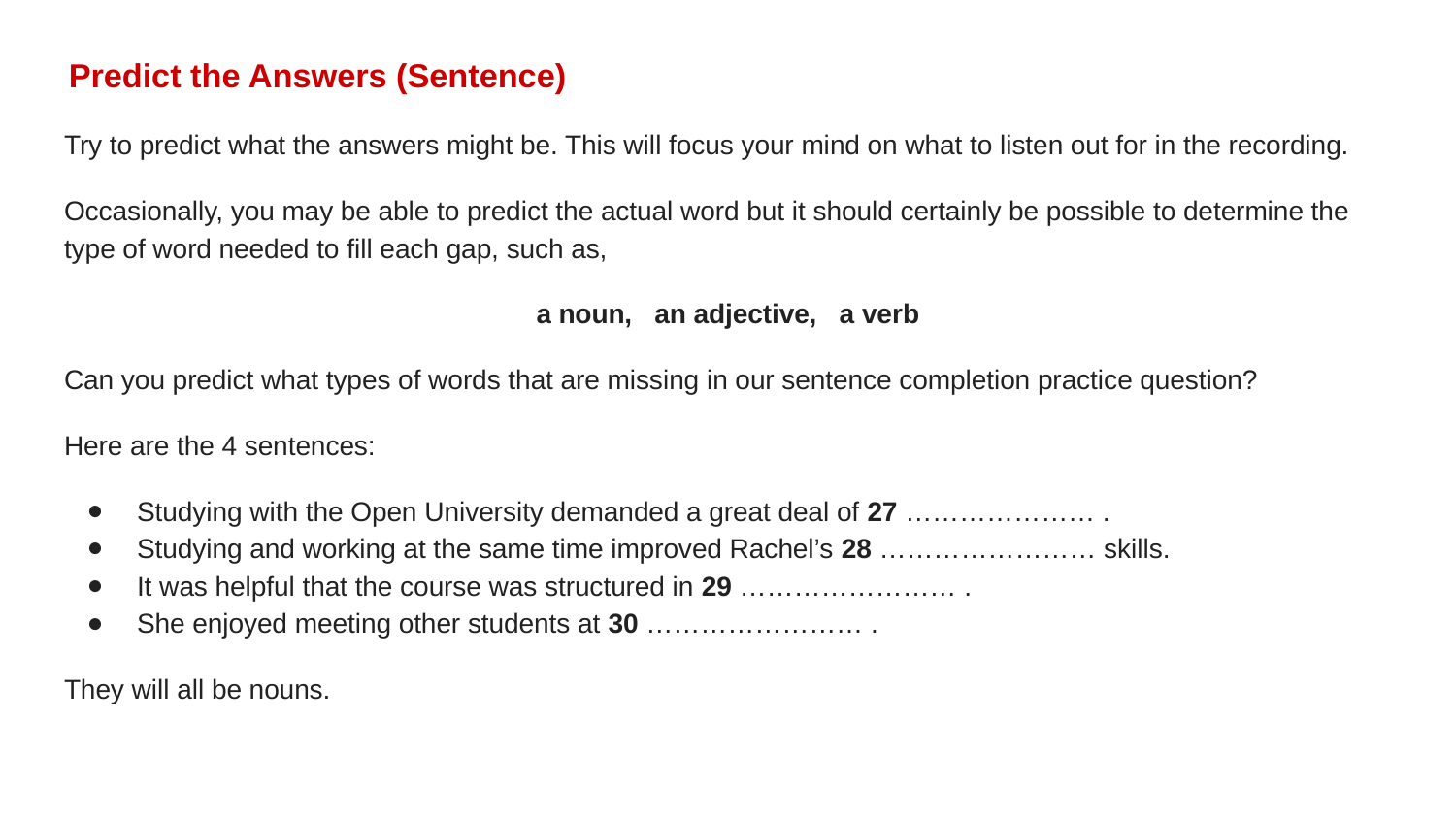

# Predict the Answers (Sentence)

Try to predict what the answers might be. This will focus your mind on what to listen out for in the recording.
Occasionally, you may be able to predict the actual word but it should certainly be possible to determine the type of word needed to fill each gap, such as,
a noun,   an adjective,   a verb
Can you predict what types of words that are missing in our sentence completion practice question?
Here are the 4 sentences:
Studying with the Open University demanded a great deal of 27 ………………… .
Studying and working at the same time improved Rachel’s 28 …………………… skills.
It was helpful that the course was structured in 29 …………………… .
She enjoyed meeting other students at 30 …………………… .
They will all be nouns.